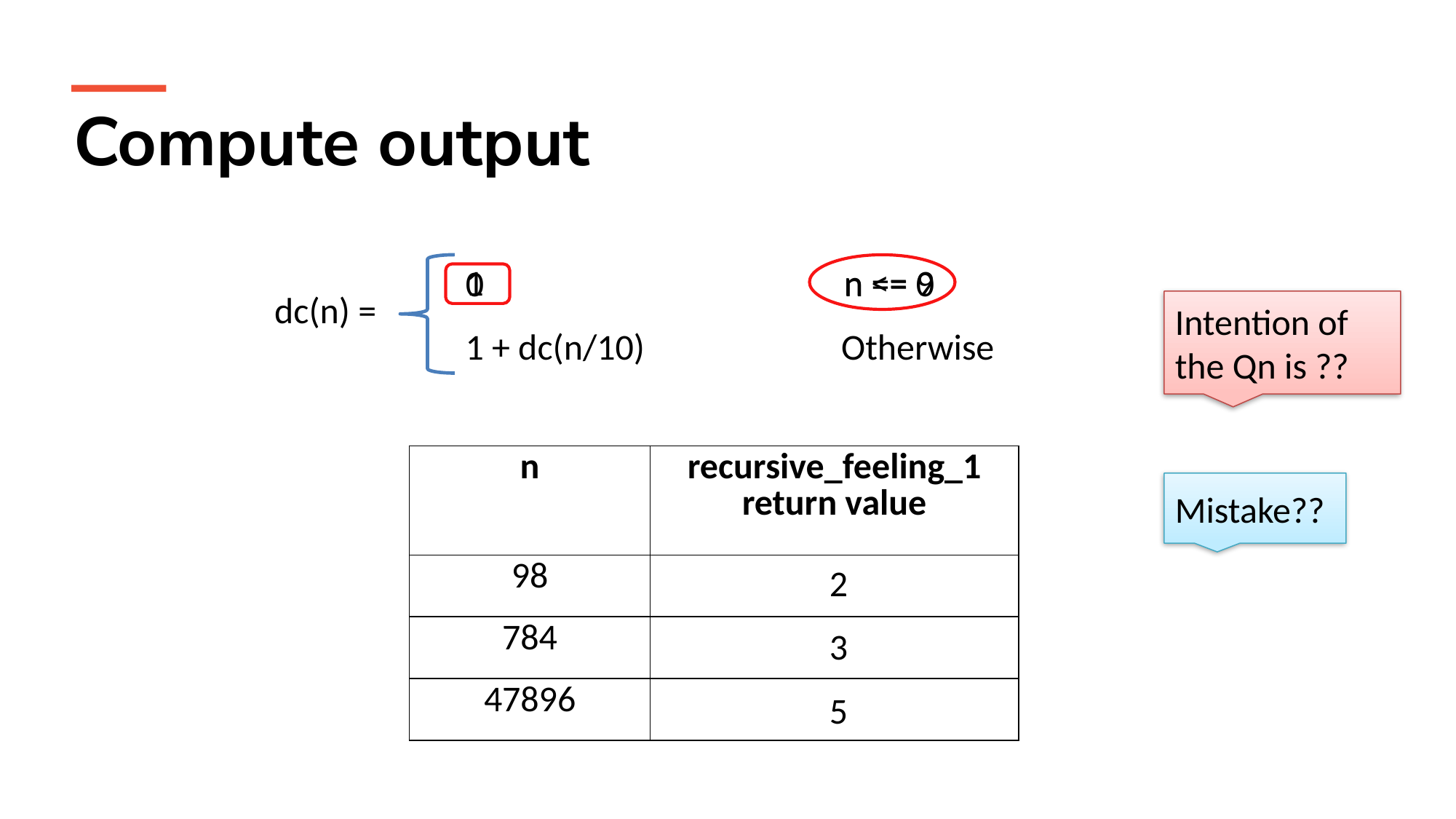

Compute output
1                                            n <= 9

0                                            n == 0

dc(n) =
Intention of the Qn is ??
1 + dc(n/10)                        Otherwise
| n | recursive\_feeling\_1 return value |
| --- | --- |
| 98 |  |
| 784 |  |
| 47896 |  |
Mistake??
2
3
5